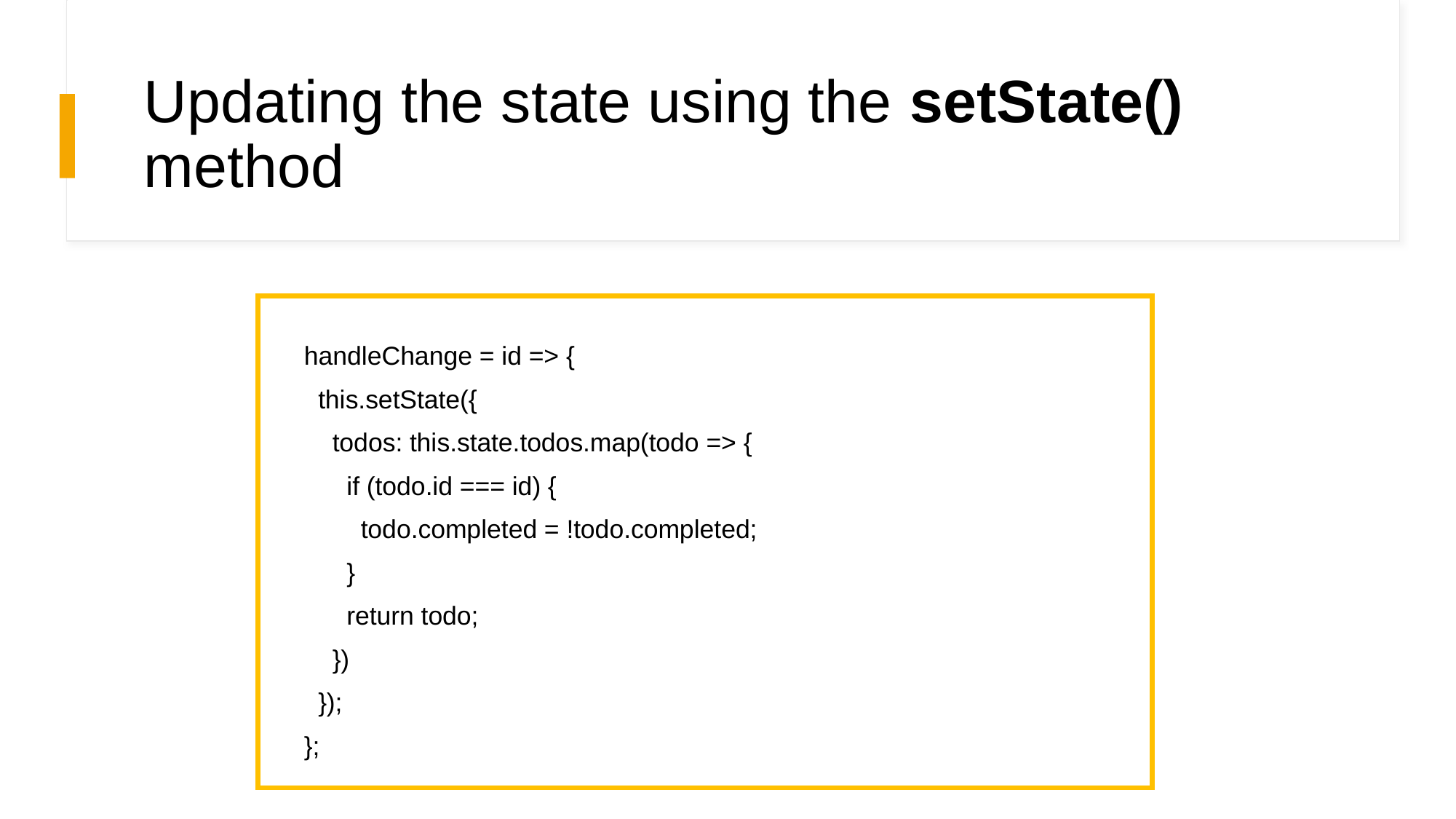

# Updating the state using the setState() method

handleChange = id => {
  this.setState({
    todos: this.state.todos.map(todo => {
      if (todo.id === id) {
        todo.completed = !todo.completed;
      }
      return todo;
    })
  });
};